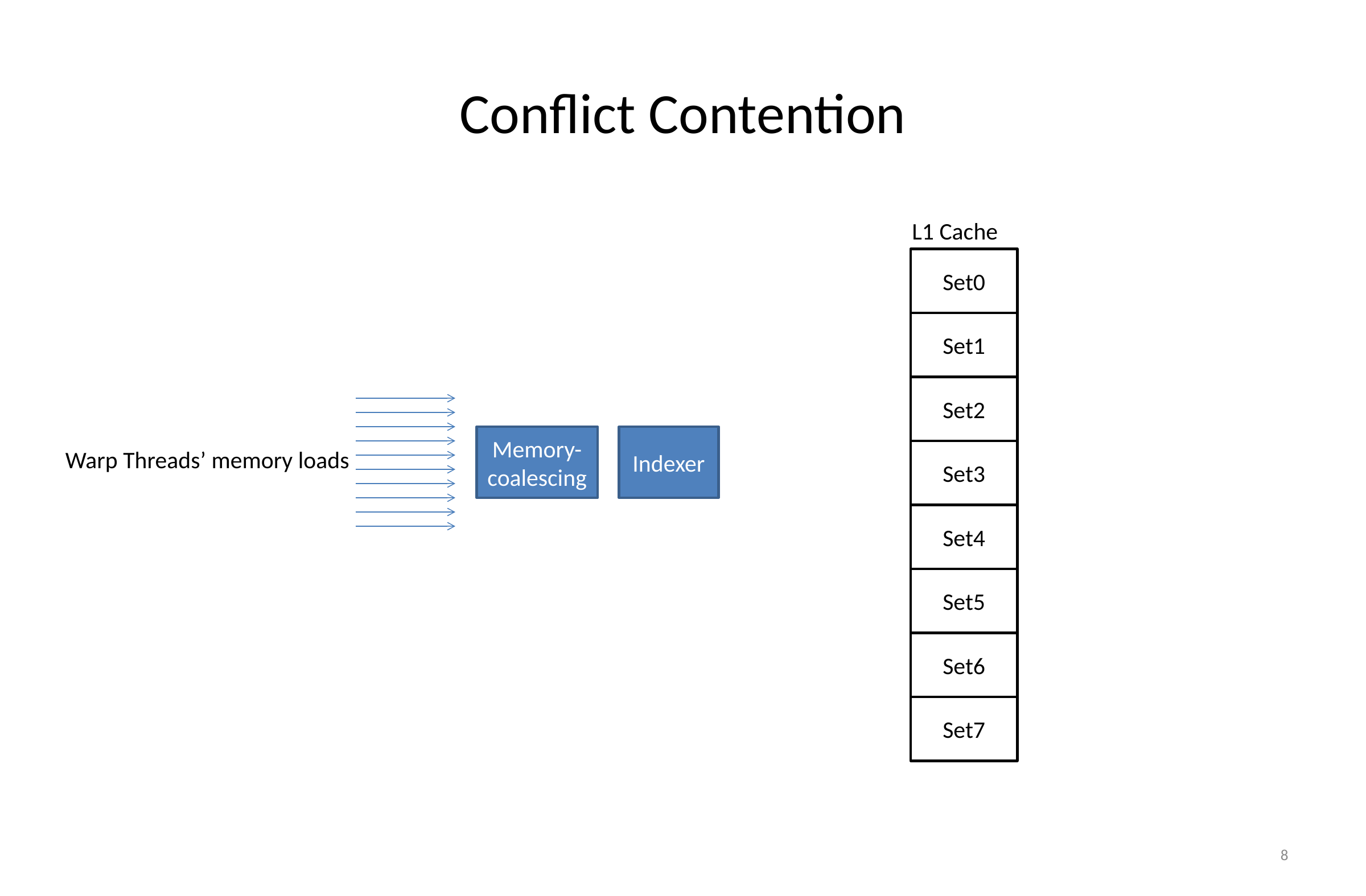

# Conflict Contention
L1 Cache
Set0
Set1
Set2
Memory-coalescing
Indexer
Warp Threads’ memory loads
Set3
Set4
Set5
Set6
Set7
8